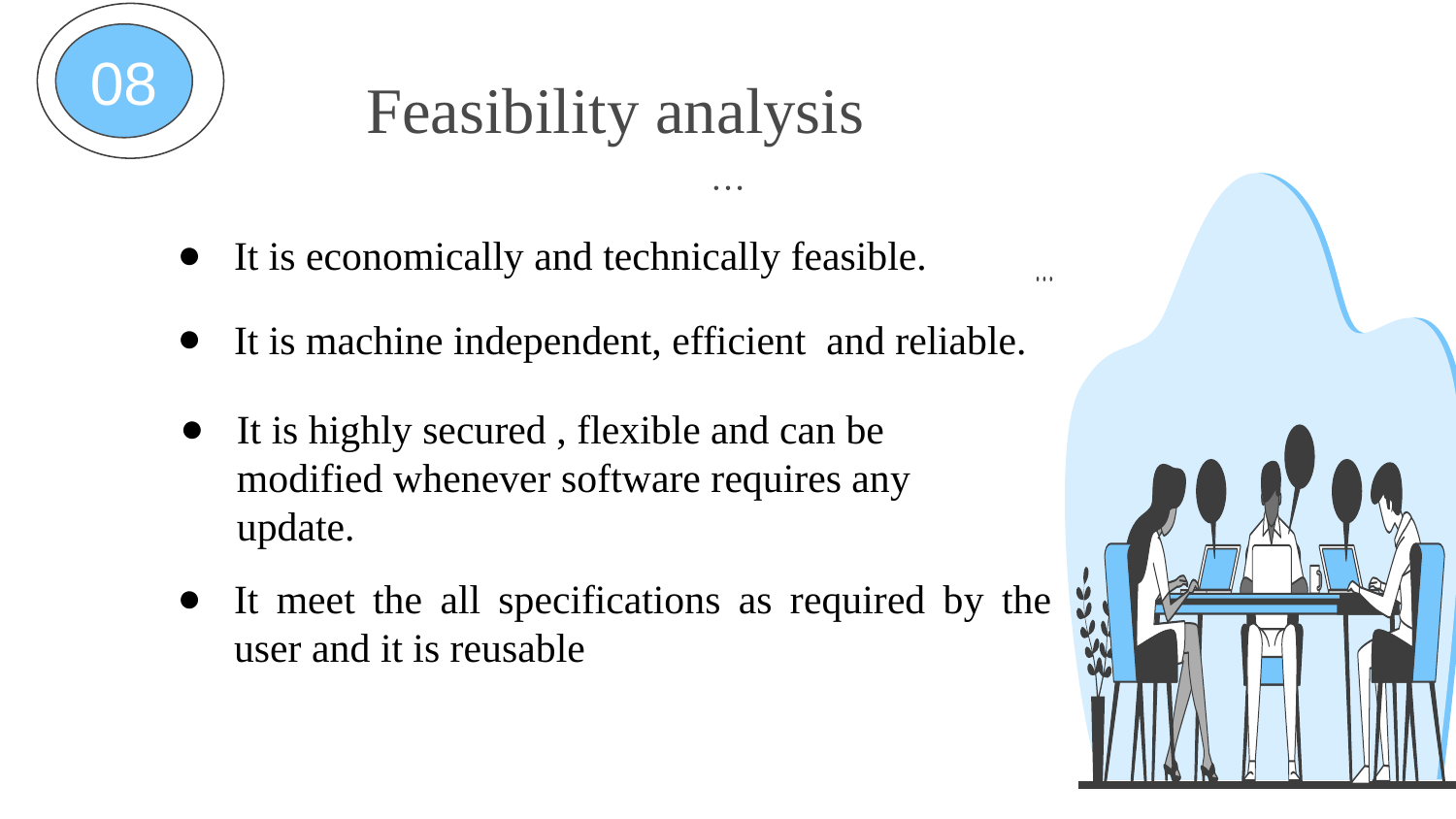

08
Feasibility analysis

It is economically and technically feasible.

It is machine independent, efficient  and reliable.

It is highly secured , flexible and can be modified whenever software requires any update.

It meet the all specifications as required by the user and it is reusable